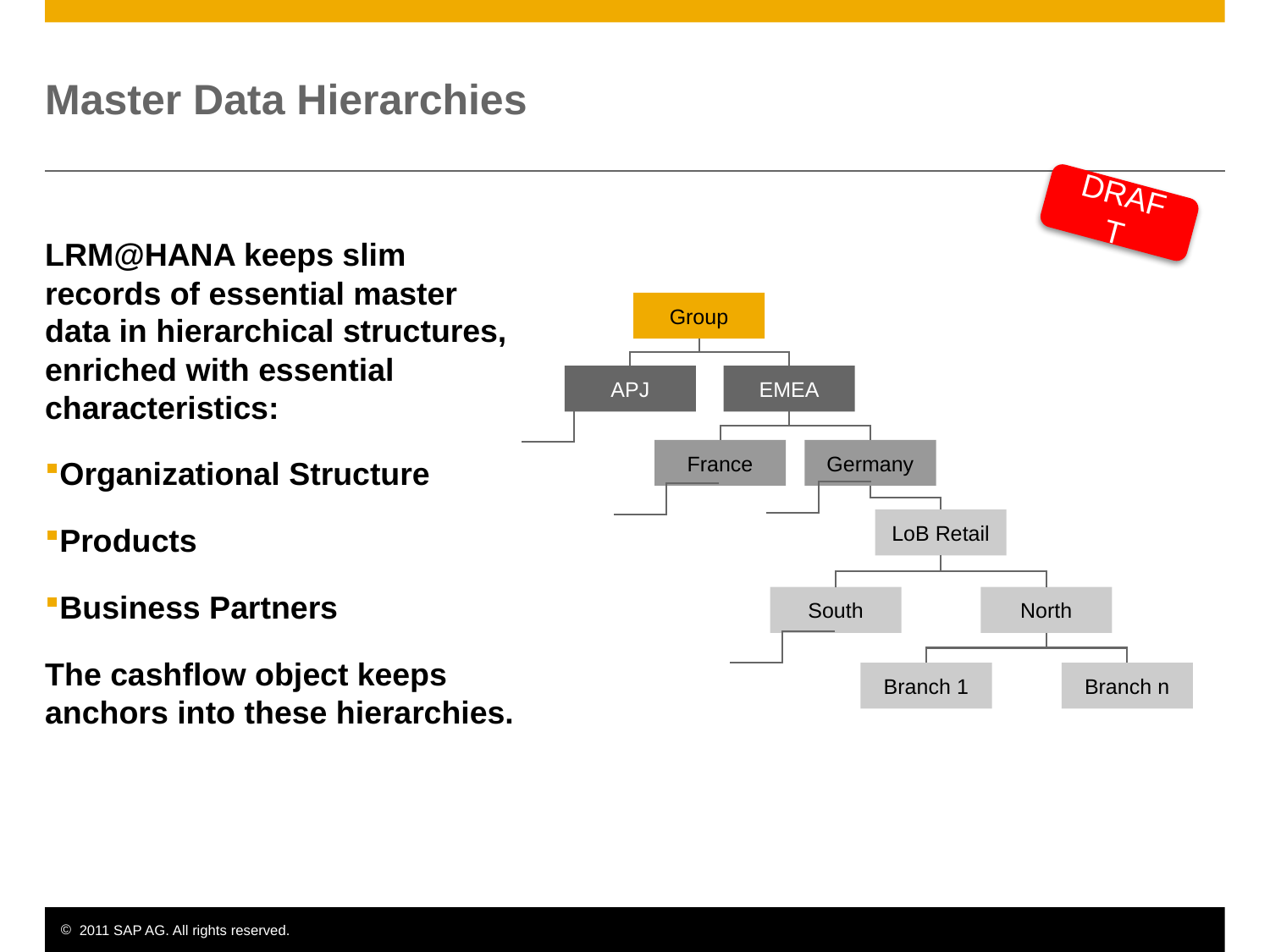

# Master Data Hierarchies
DRAFT
LRM@HANA keeps slim records of essential master data in hierarchical structures, enriched with essential characteristics:
Organizational Structure
Products
Business Partners
The cashflow object keeps anchors into these hierarchies.
Group
APJ
EMEA
France
Germany
LoB Retail
South
North
Branch 1
Branch n